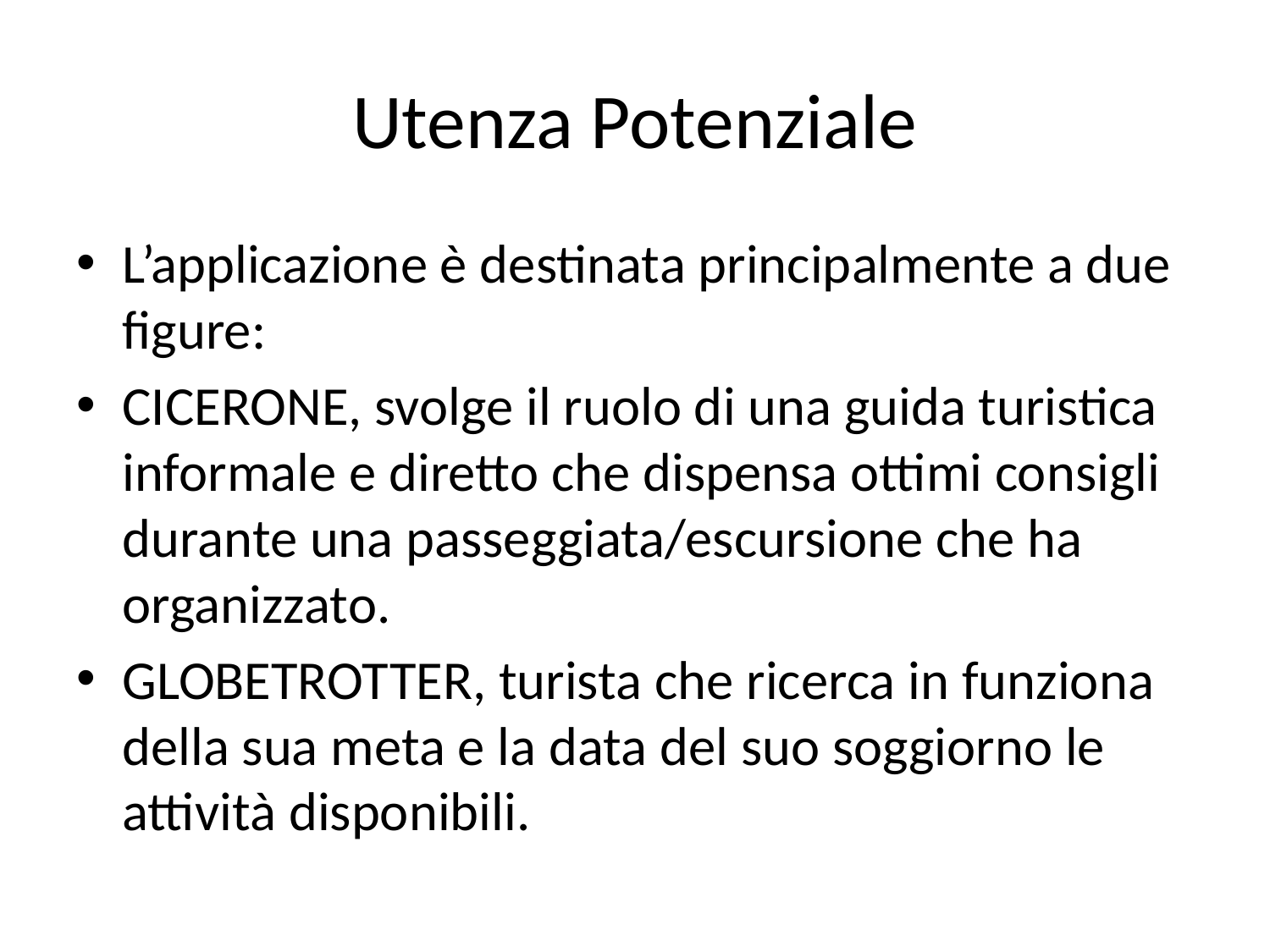

# Utenza Potenziale
L’applicazione è destinata principalmente a due figure:
CICERONE, svolge il ruolo di una guida turistica informale e diretto che dispensa ottimi consigli durante una passeggiata/escursione che ha organizzato.
GLOBETROTTER, turista che ricerca in funziona della sua meta e la data del suo soggiorno le attività disponibili.